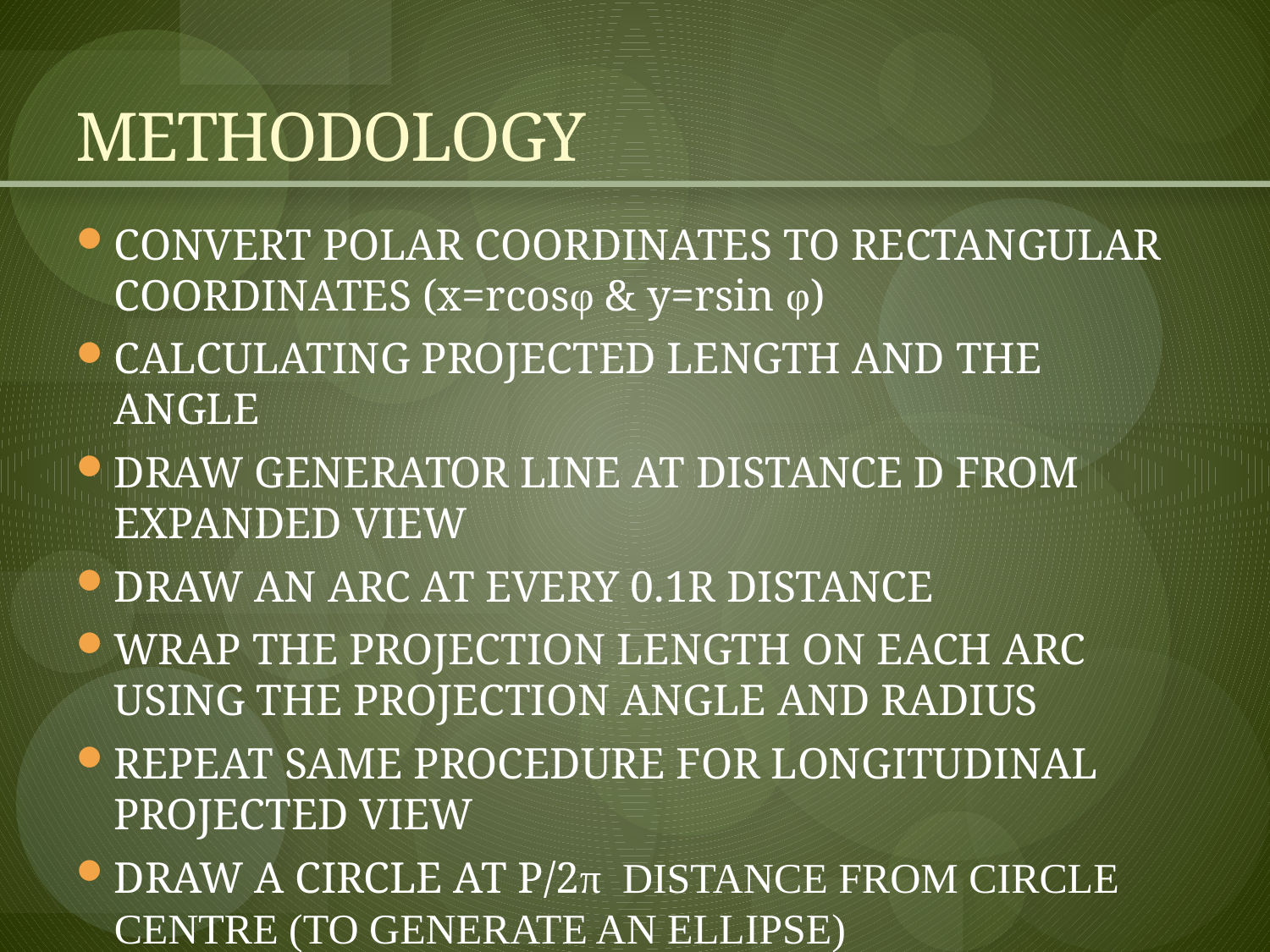

# METHODOLOGY
CONVERT POLAR COORDINATES TO RECTANGULAR COORDINATES (x=rcosφ & y=rsin φ)
CALCULATING PROJECTED LENGTH AND THE ANGLE
DRAW GENERATOR LINE AT DISTANCE D FROM EXPANDED VIEW
DRAW AN ARC AT EVERY 0.1R DISTANCE
WRAP THE PROJECTION LENGTH ON EACH ARC USING THE PROJECTION ANGLE AND RADIUS
REPEAT SAME PROCEDURE FOR LONGITUDINAL PROJECTED VIEW
DRAW A CIRCLE AT P/2π  DISTANCE FROM CIRCLE CENTRE (TO GENERATE AN ELLIPSE)